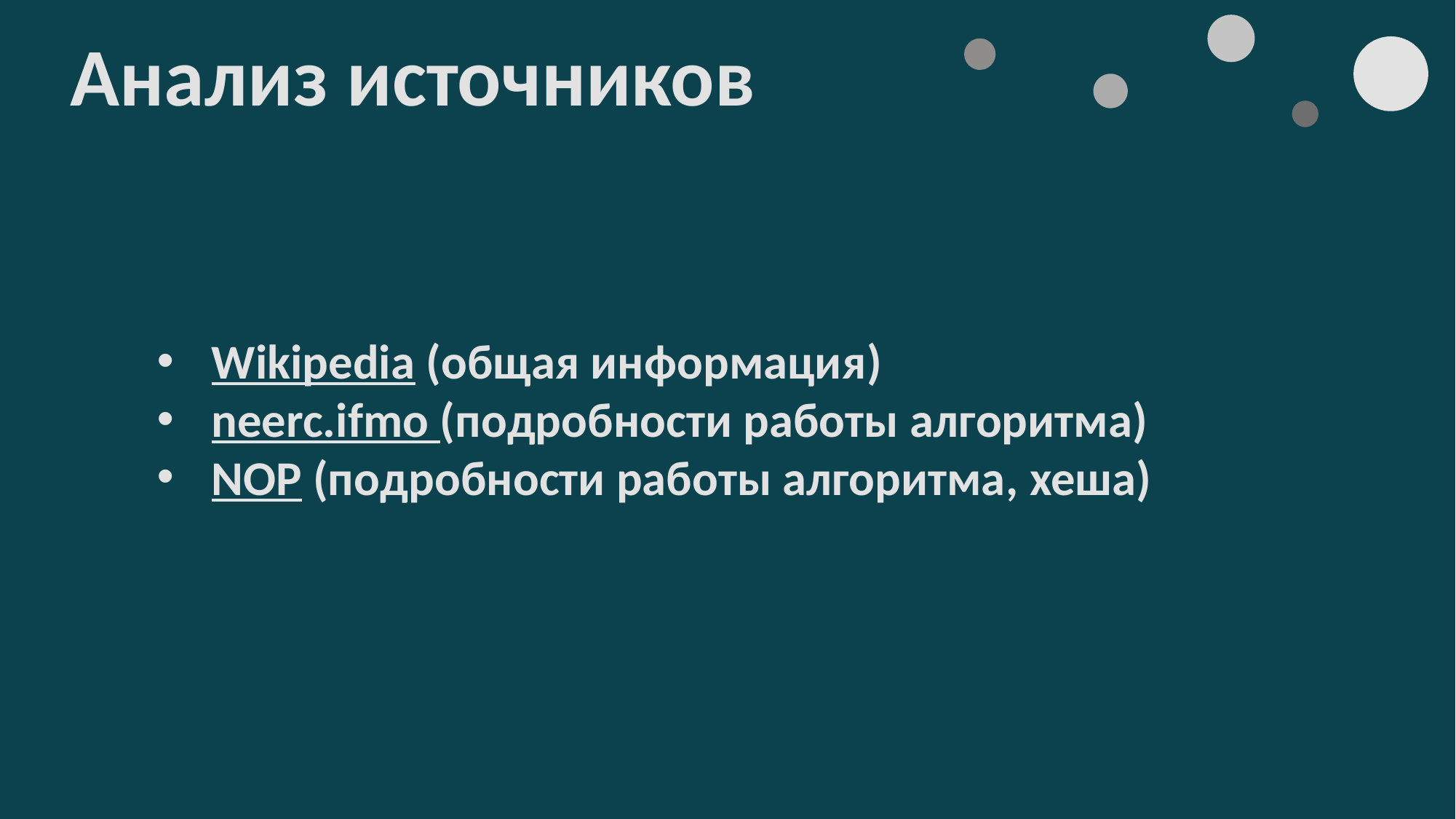

Анализ источников

Wikipedia (общая информация)
neerc.ifmo (подробности работы алгоритма)
NOP (подробности работы алгоритма, хеша)